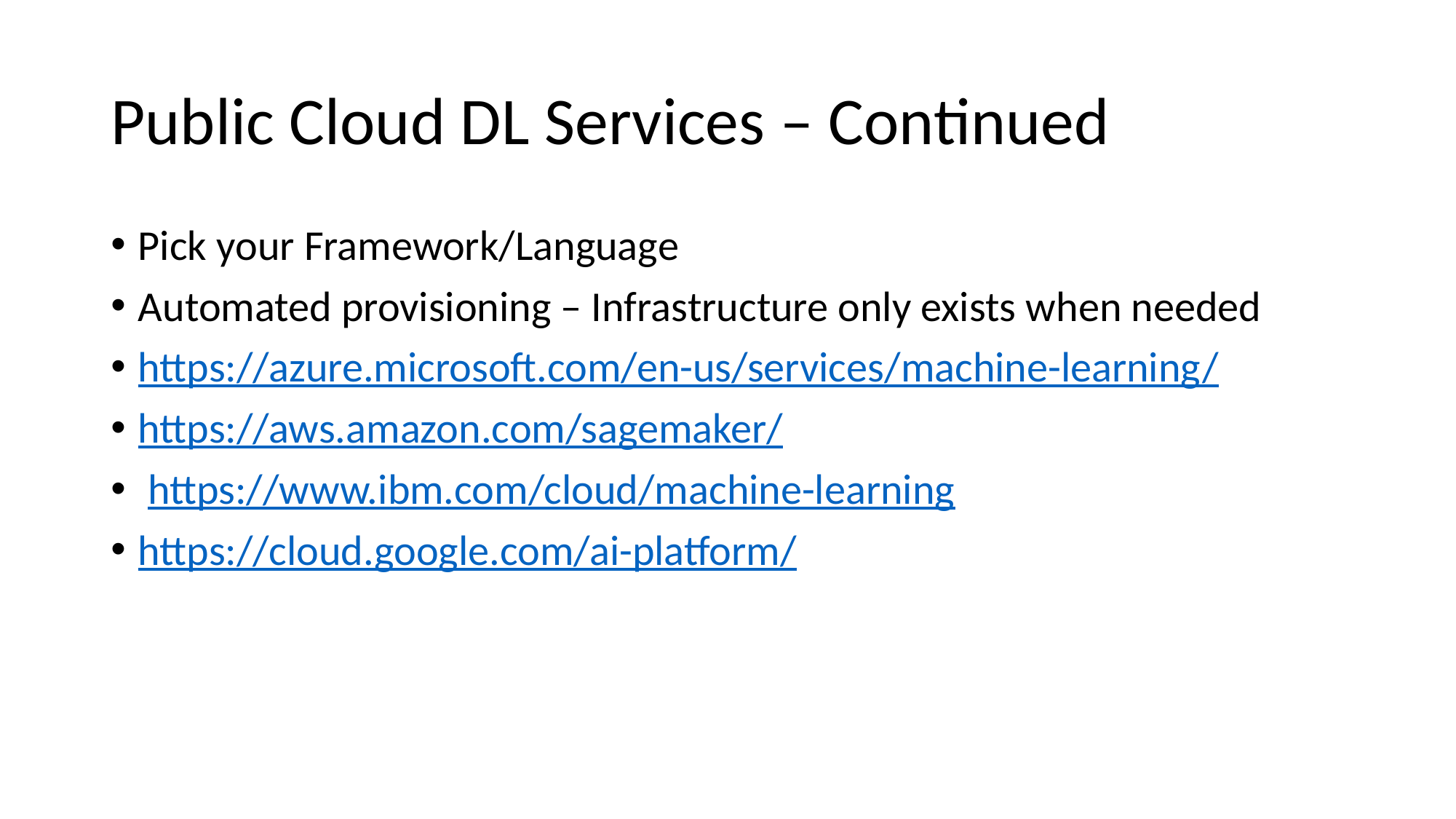

# Public Cloud DL Services – Continued
Pick your Framework/Language
Automated provisioning – Infrastructure only exists when needed
https://azure.microsoft.com/en-us/services/machine-learning/
https://aws.amazon.com/sagemaker/
 https://www.ibm.com/cloud/machine-learning
https://cloud.google.com/ai-platform/